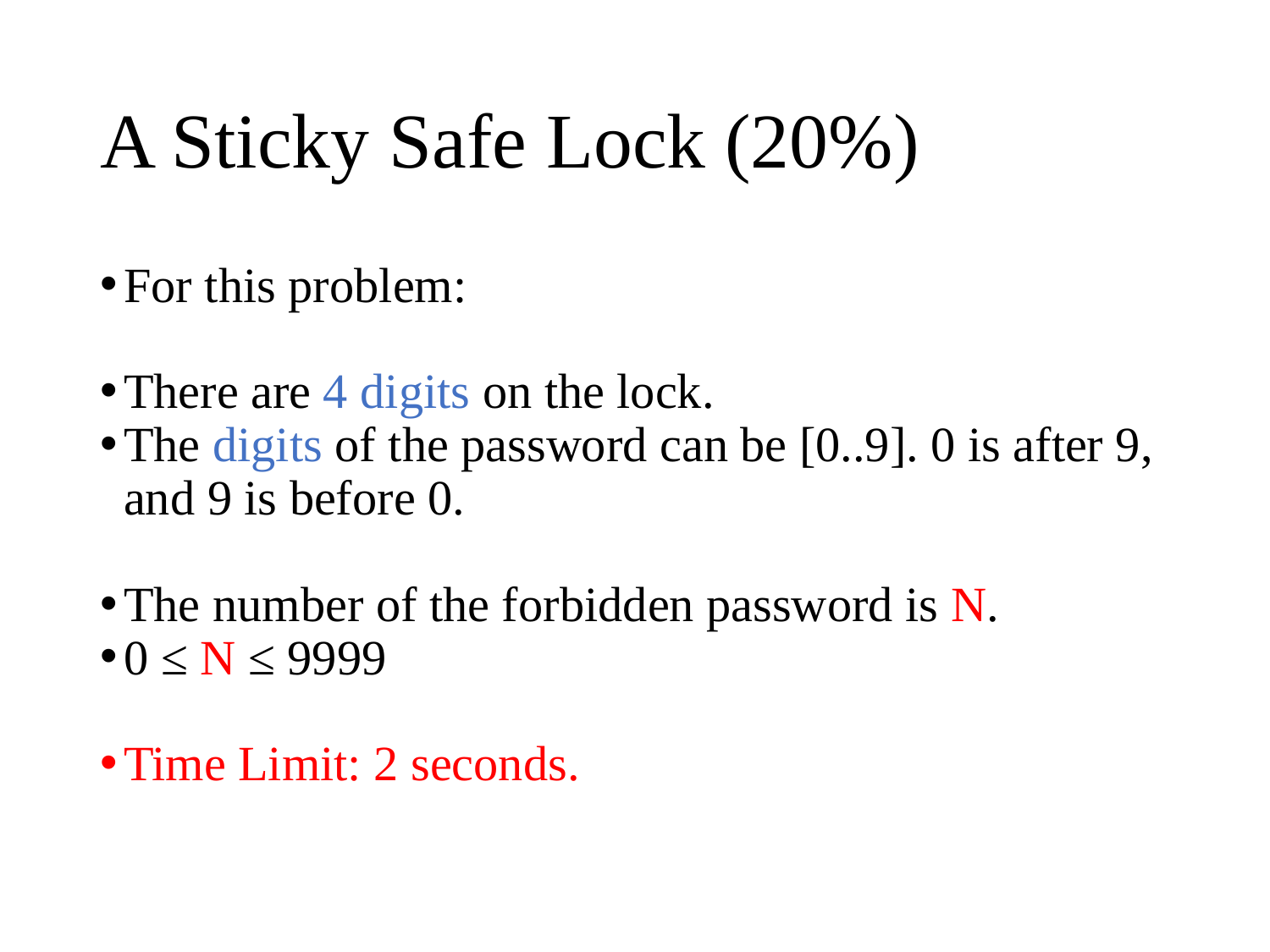

# A Sticky Safe Lock (20%)
For this problem:

There are 4 digits on the lock.
The digits of the password can be [0..9]. 0 is after 9, and 9 is before 0.

The number of the forbidden password is N.
0 ≤ N ≤ 9999

Time Limit: 2 seconds.